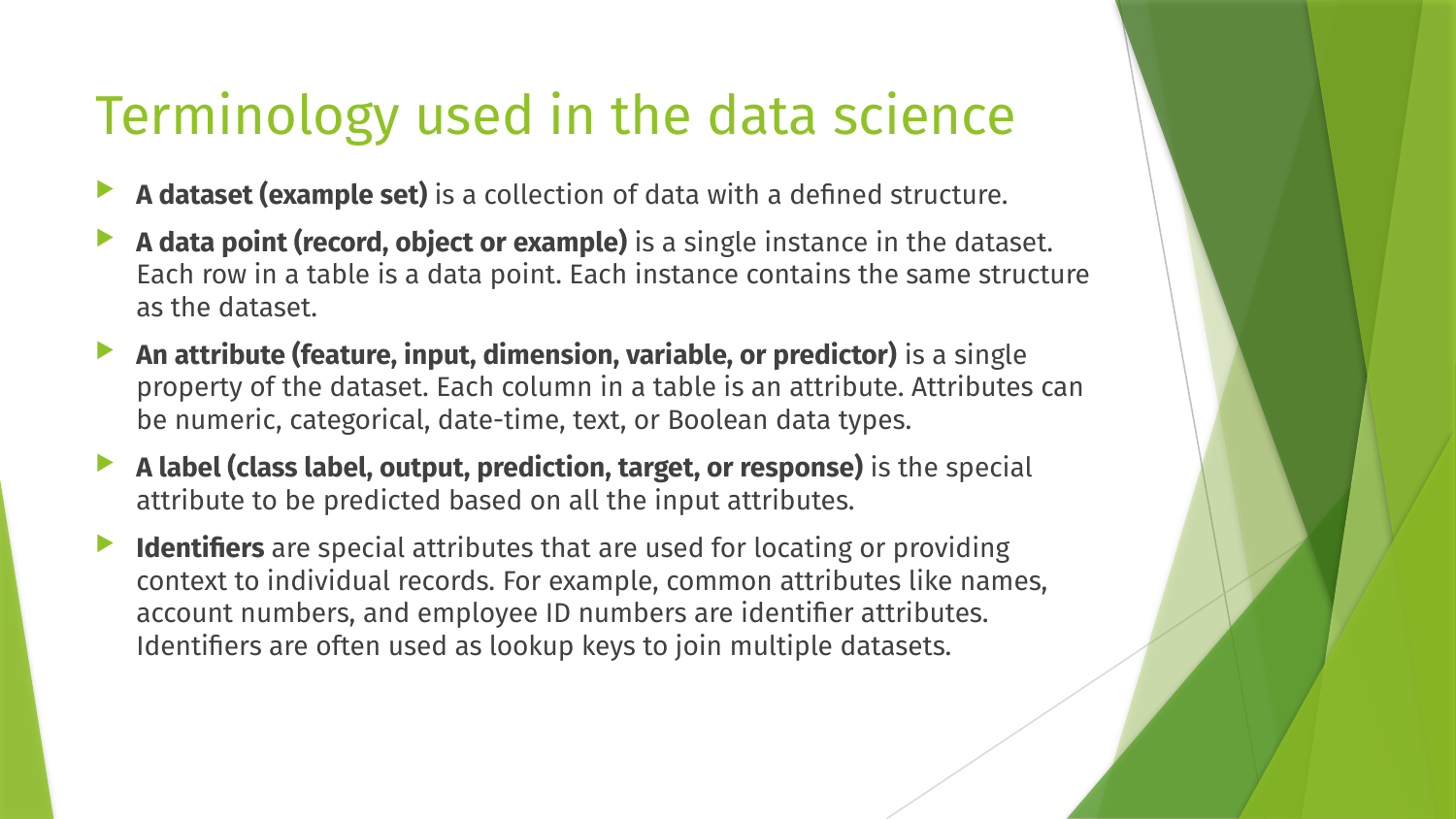

# Terminology used in the data science
A dataset (example set) is a collection of data with a defined structure.
A data point (record, object or example) is a single instance in the dataset. Each row in a table is a data point. Each instance contains the same structure as the dataset.
An attribute (feature, input, dimension, variable, or predictor) is a single property of the dataset. Each column in a table is an attribute. Attributes can be numeric, categorical, date-time, text, or Boolean data types.
A label (class label, output, prediction, target, or response) is the special attribute to be predicted based on all the input attributes.
Identifiers are special attributes that are used for locating or providing context to individual records. For example, common attributes like names, account numbers, and employee ID numbers are identifier attributes. Identifiers are often used as lookup keys to join multiple datasets.